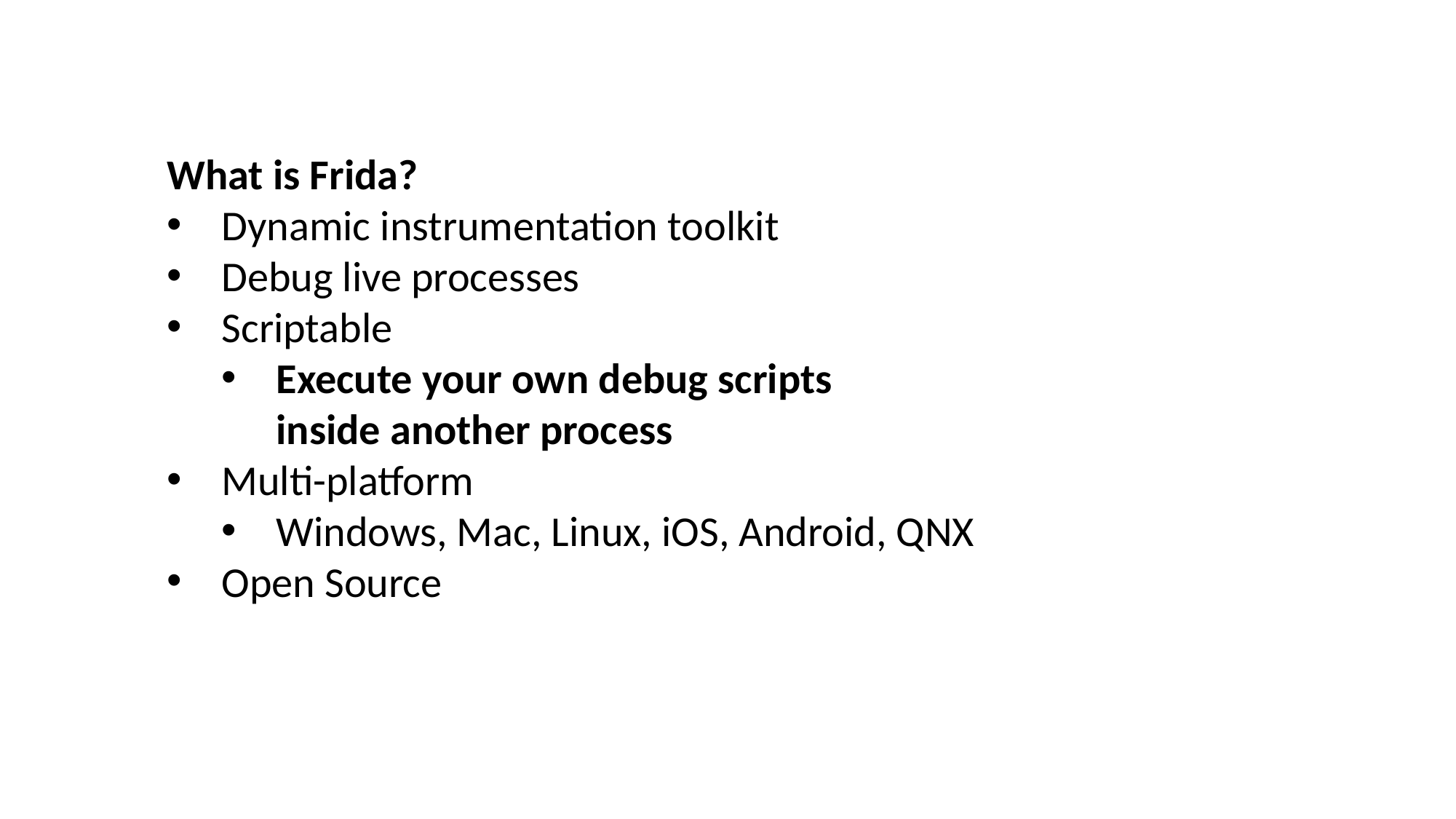

What is Frida?
Dynamic instrumentation toolkit
Debug live processes
Scriptable
Execute your own debug scripts inside another process
Multi-platform
Windows, Mac, Linux, iOS, Android, QNX
Open Source